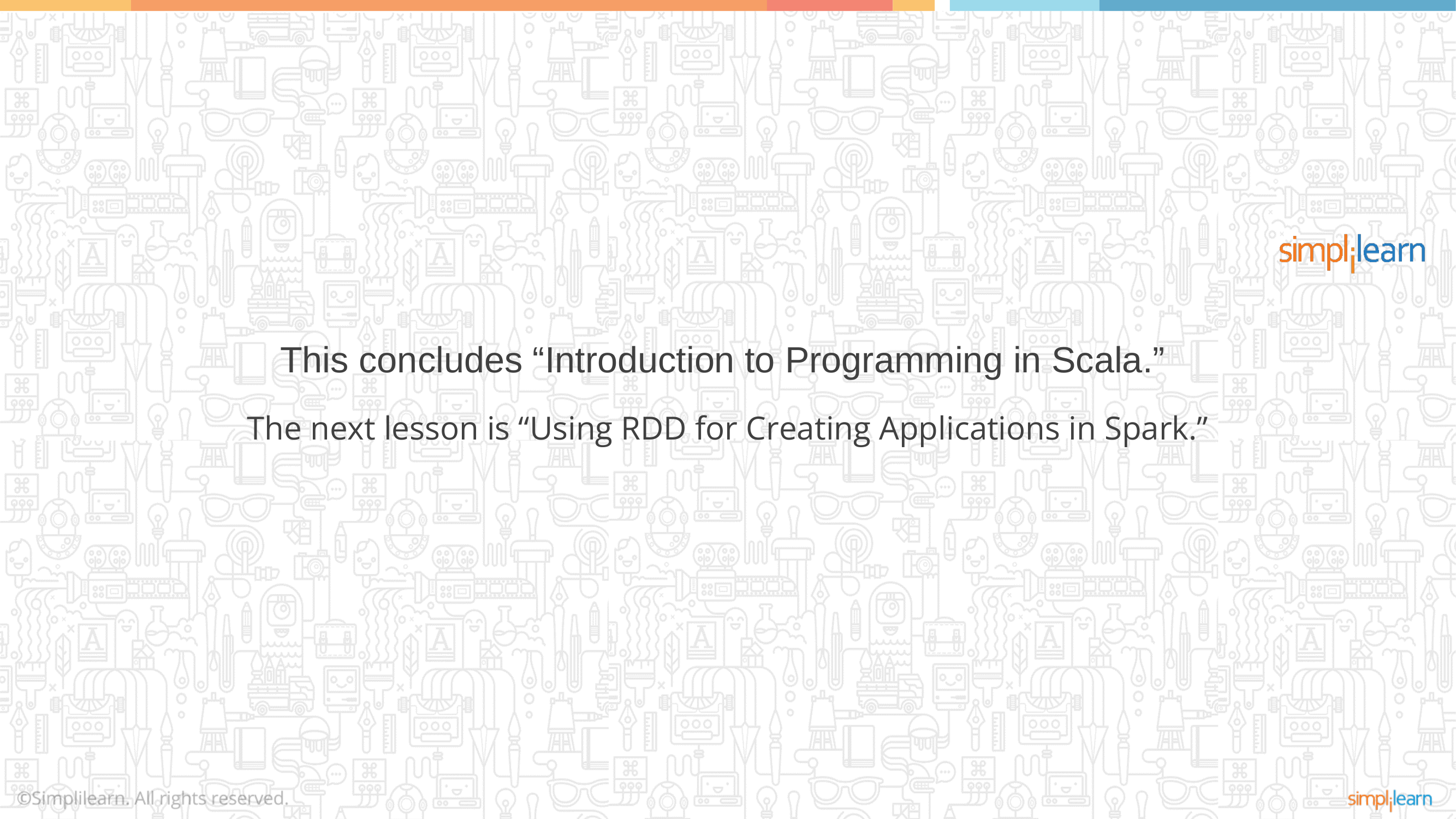

This concludes “Introduction to Programming in Scala.”
The next lesson is “Using RDD for Creating Applications in Spark.”